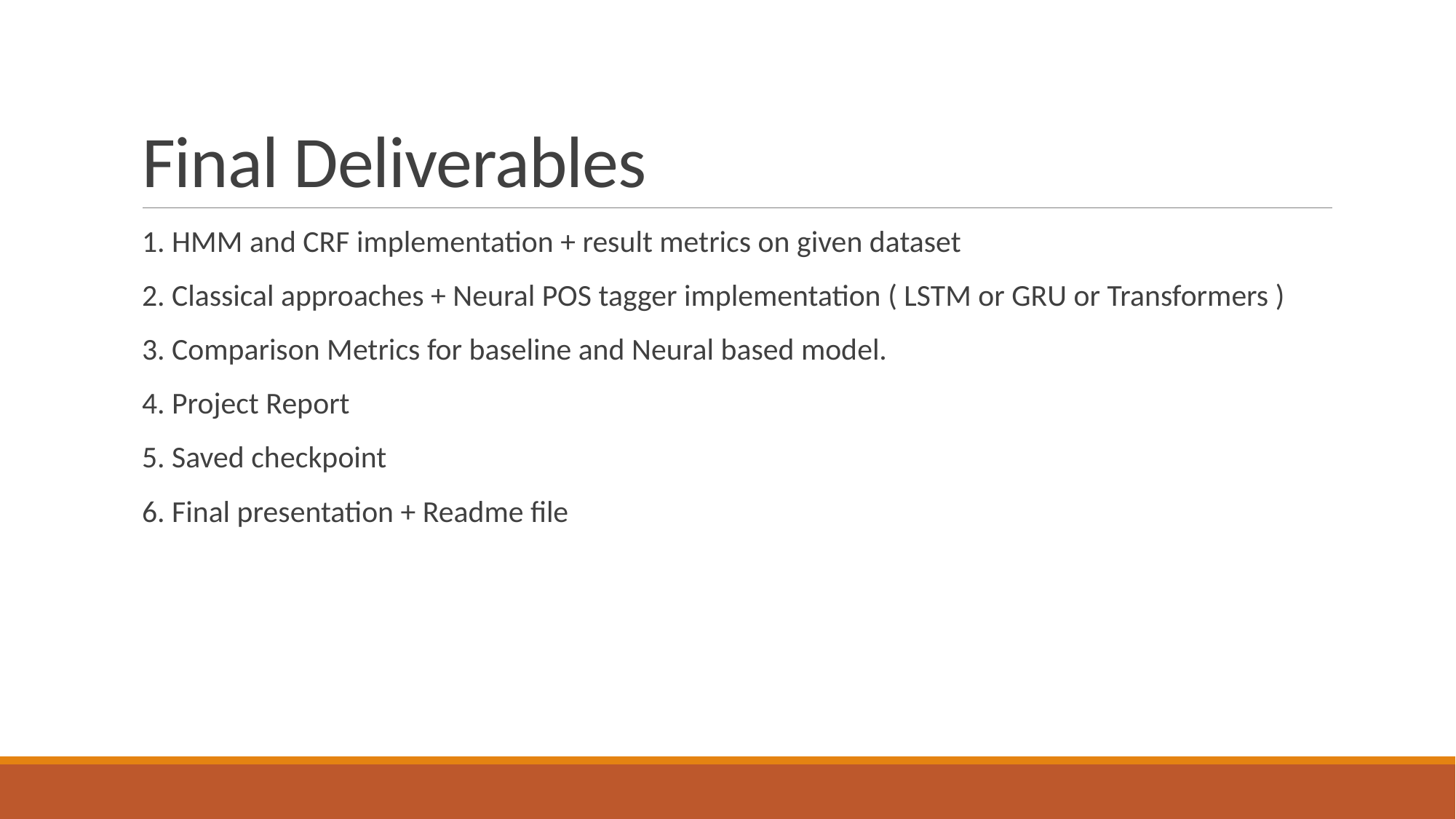

# Final Deliverables
1. HMM and CRF implementation + result metrics on given dataset
2. Classical approaches + Neural POS tagger implementation ( LSTM or GRU or Transformers )
3. Comparison Metrics for baseline and Neural based model.
4. Project Report
5. Saved checkpoint
6. Final presentation + Readme file